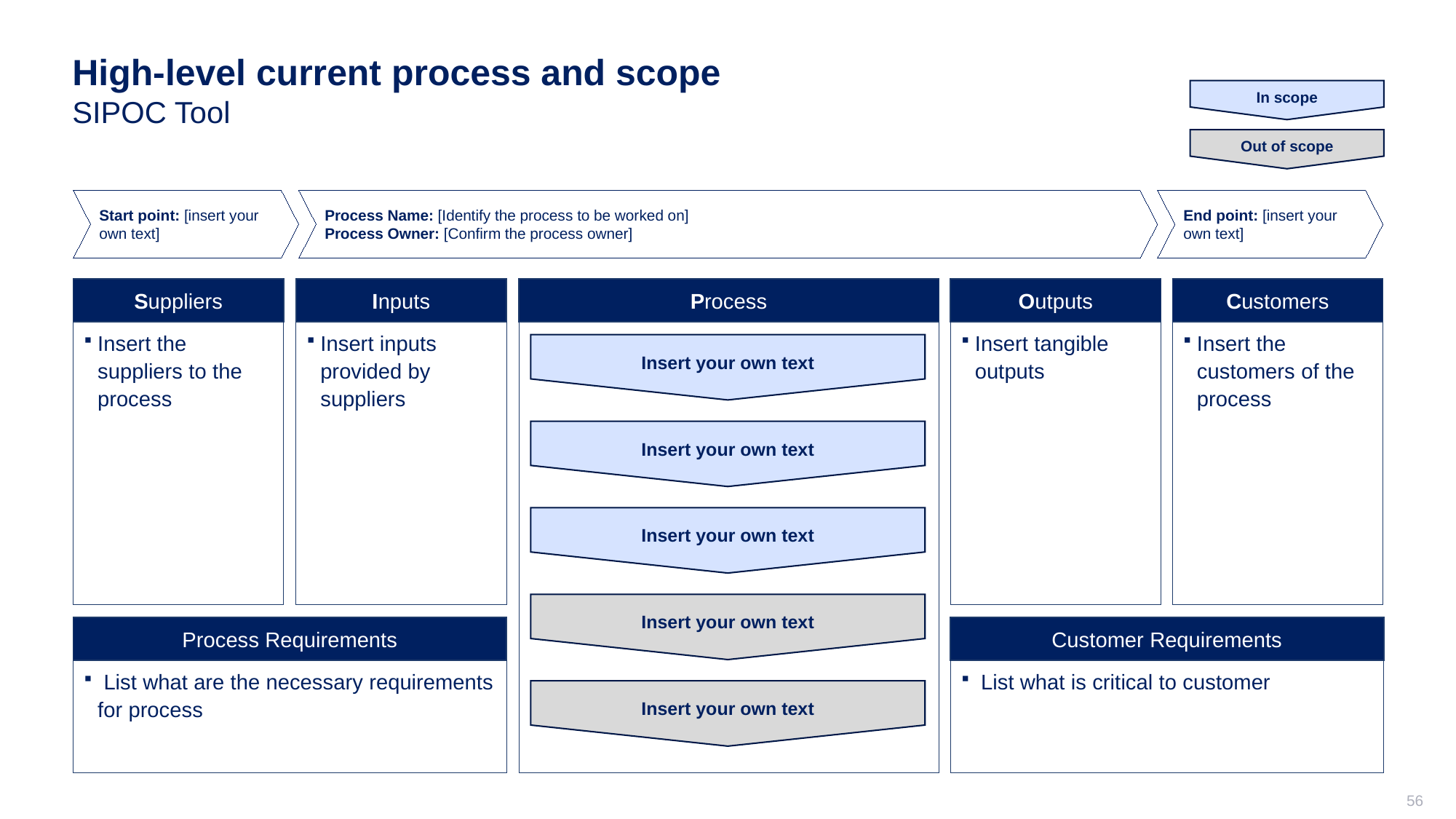

In scope
# High-level current process and scope SIPOC Tool
Out of scope
Insert your own text
Start point: [insert your own text]
Process Name: [Identify the process to be worked on]
Process Owner: [Confirm the process owner]
End point: [insert your own text]
Insert your own text
Suppliers
Inputs
Process
Outputs
Customers
Insert the suppliers to the process
Insert inputs provided by suppliers

Insert tangible outputs
Insert the customers of the process
Insert your own text
Insert your own text
Insert your own text
Process Requirements
Customer Requirements
 List what are the necessary requirements for process
 List what is critical to customer
56